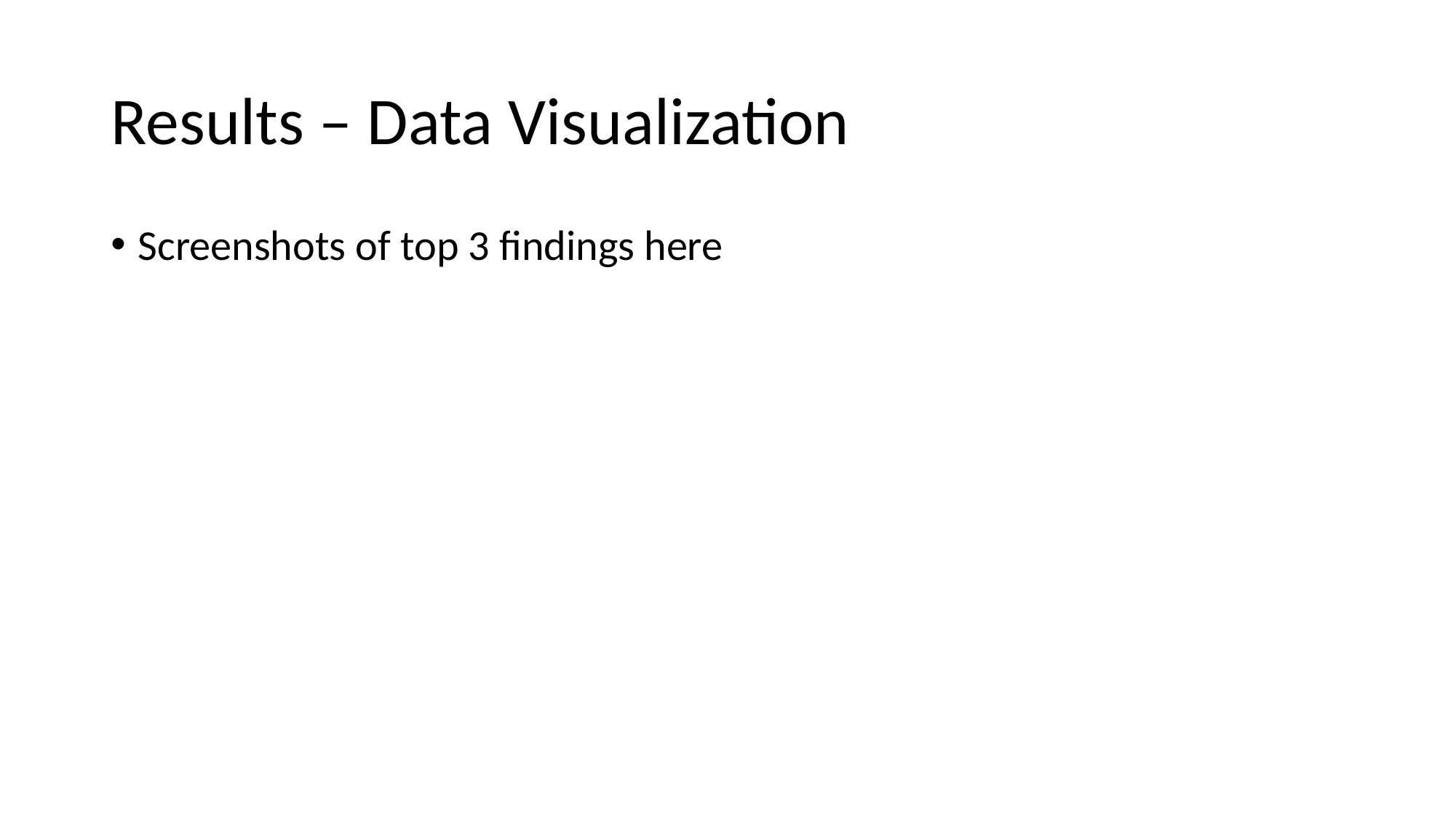

# Results – Data Visualization
Screenshots of top 3 findings here